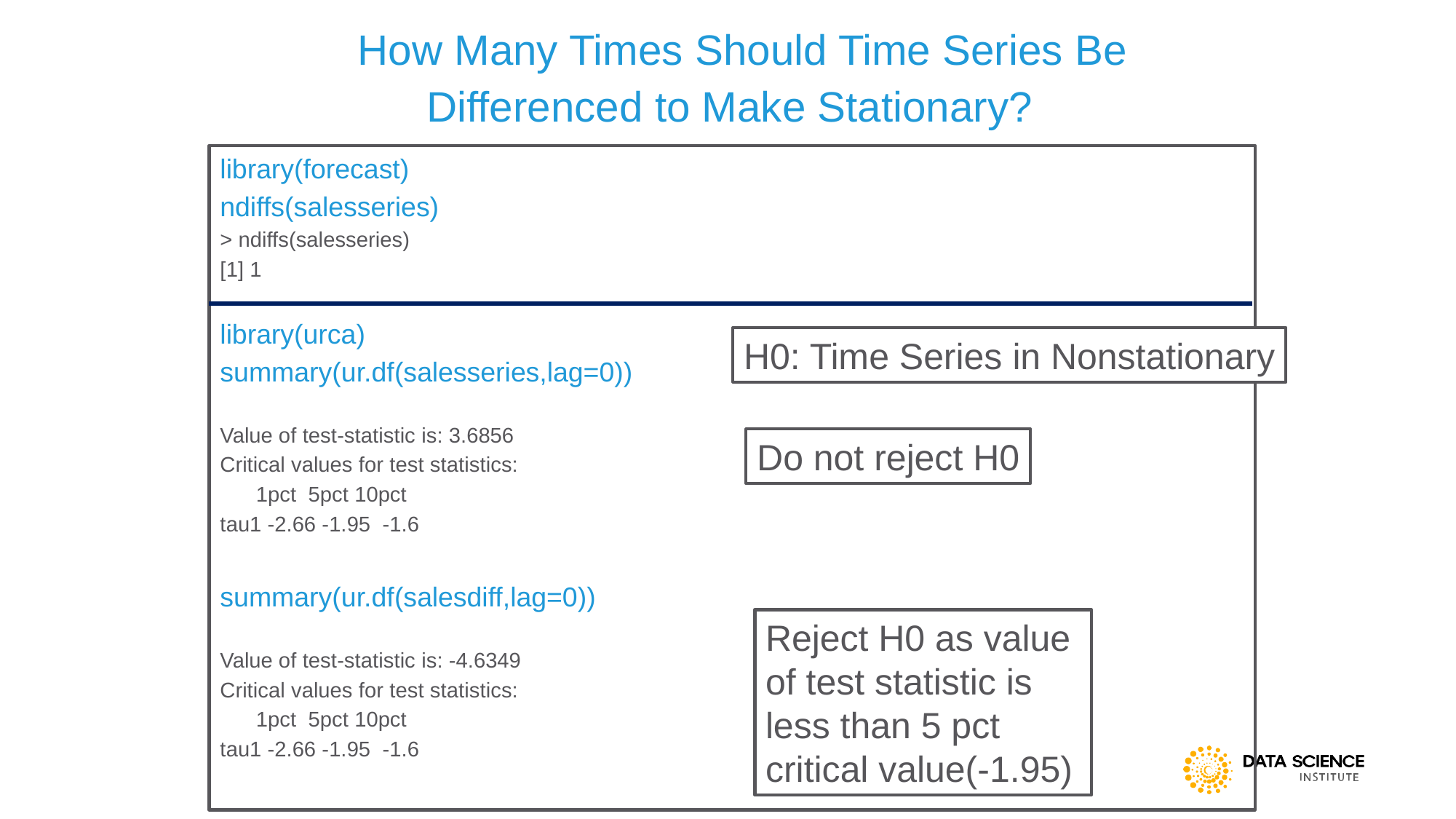

#
 How Many Times Should Time Series Be Differenced to Make Stationary?
library(forecast)
ndiffs(salesseries)
> ndiffs(salesseries)
[1] 1

library(urca)
summary(ur.df(salesseries,lag=0))

Value of test-statistic is: 3.6856
Critical values for test statistics:
      1pct  5pct 10pct
tau1 -2.66 -1.95  -1.6

summary(ur.df(salesdiff,lag=0))

Value of test-statistic is: -4.6349
Critical values for test statistics:
      1pct  5pct 10pct
tau1 -2.66 -1.95  -1.6
H0: Time Series in Nonstationary
Do not reject H0
Reject H0 as value of test statistic is less than 5 pct critical value(-1.95)